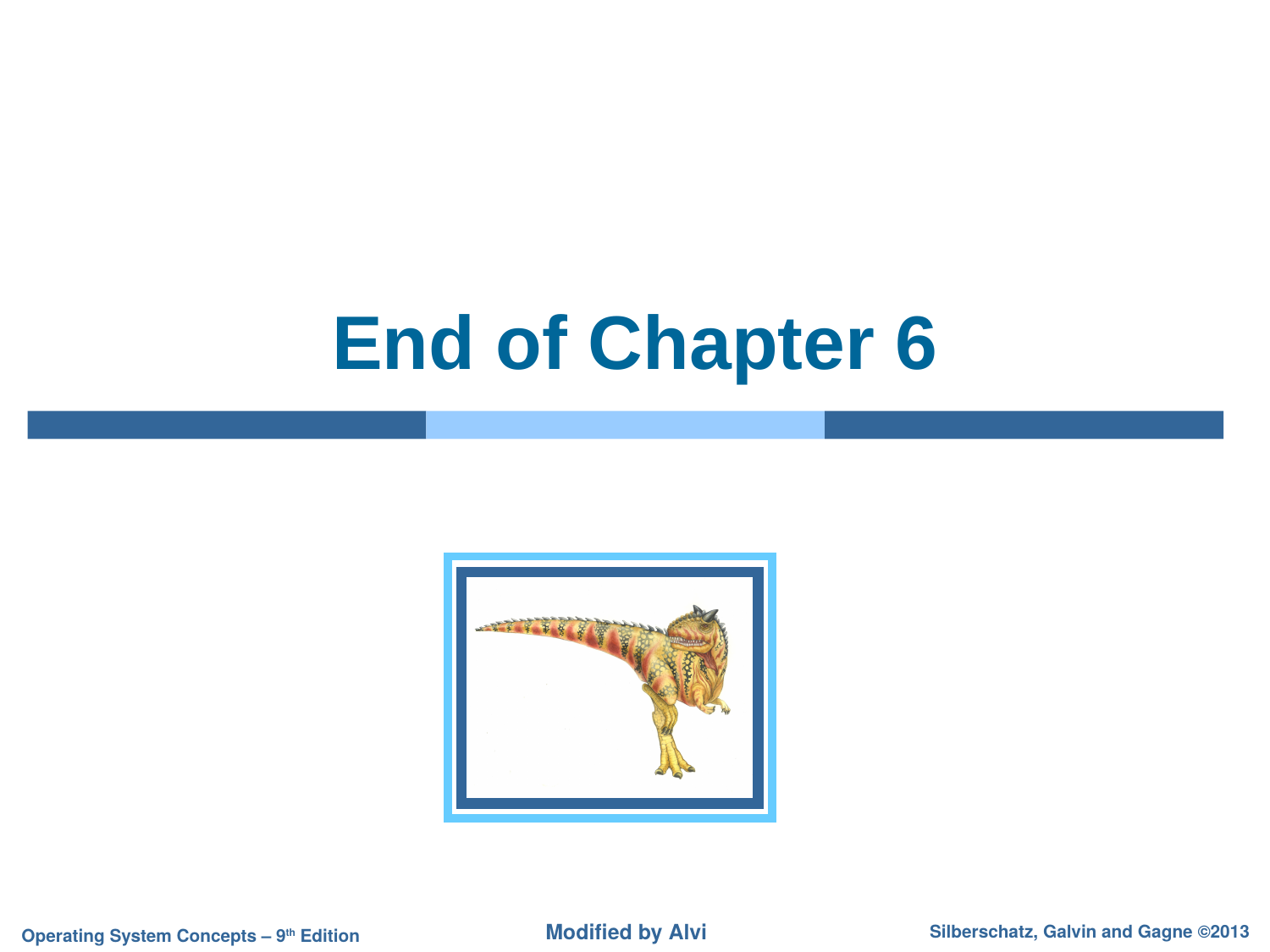

# End of Chapter 6
Modified by Alvi